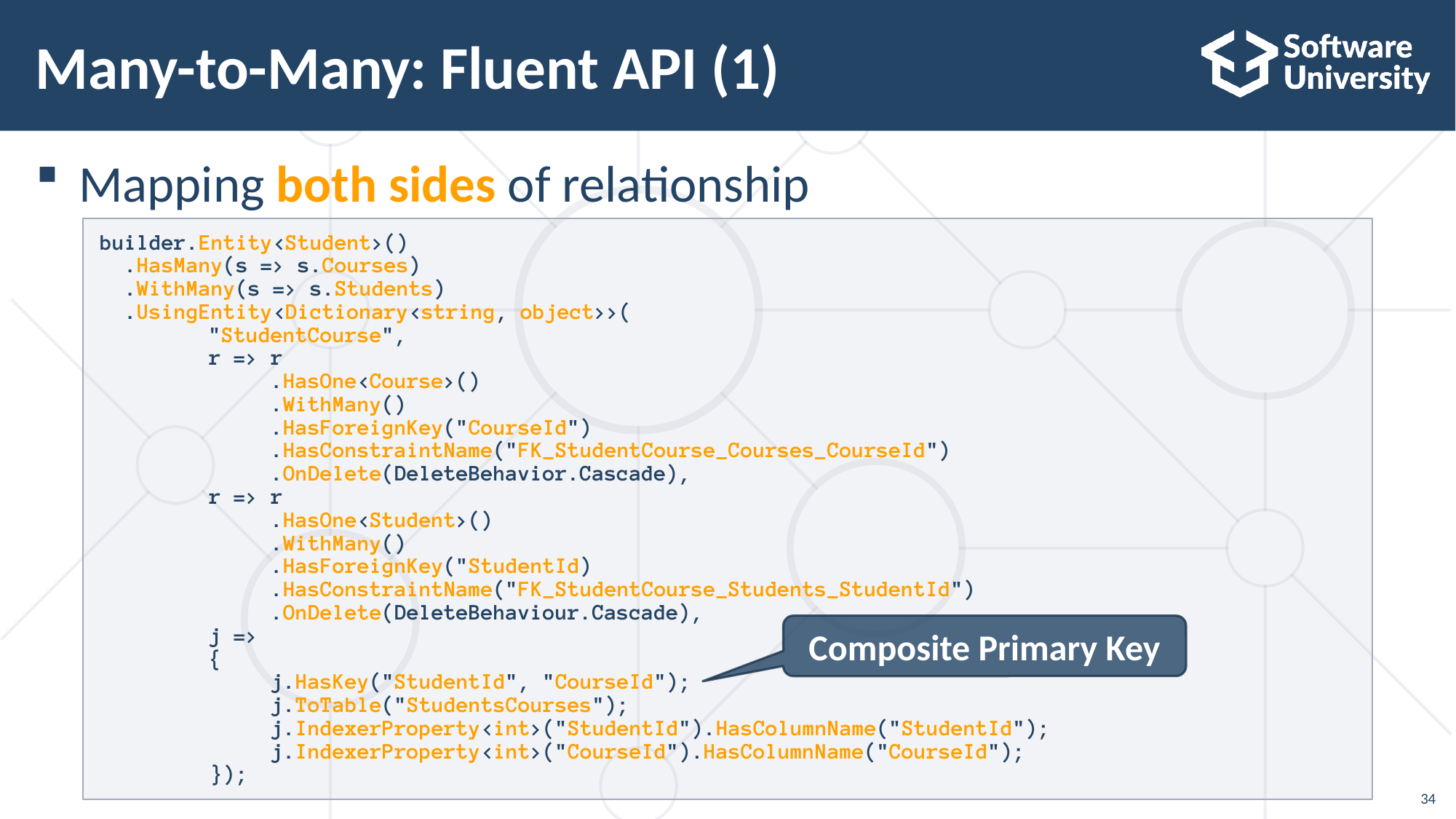

# Many-to-Many: Fluent API (1)
Mapping both sides of relationship
builder.Entity<Student>()
  .HasMany(s => s.Courses)
  .WithMany(s => s.Students)
  .UsingEntity<Dictionary<string, object>>(
	"StudentCourse",
	r => r
     .HasOne<Course>()
     .WithMany()
     .HasForeignKey("CourseId")
     .HasConstraintName("FK_StudentCourse_Courses_CourseId")
     .OnDelete(DeleteBehavior.Cascade),
	r => r
     .HasOne<Student>()
     .WithMany()
     .HasForeignKey("StudentId)
     .HasConstraintName("FK_StudentCourse_Students_StudentId")
     .OnDelete(DeleteBehaviour.Cascade),
j =>
{
     j.HasKey("StudentId", "CourseId");
     j.ToTable("StudentsCourses");
     j.IndexerProperty<int>("StudentId").HasColumnName("StudentId");
     j.IndexerProperty<int>("CourseId").HasColumnName("CourseId");
         });
Composite Primary Key
34